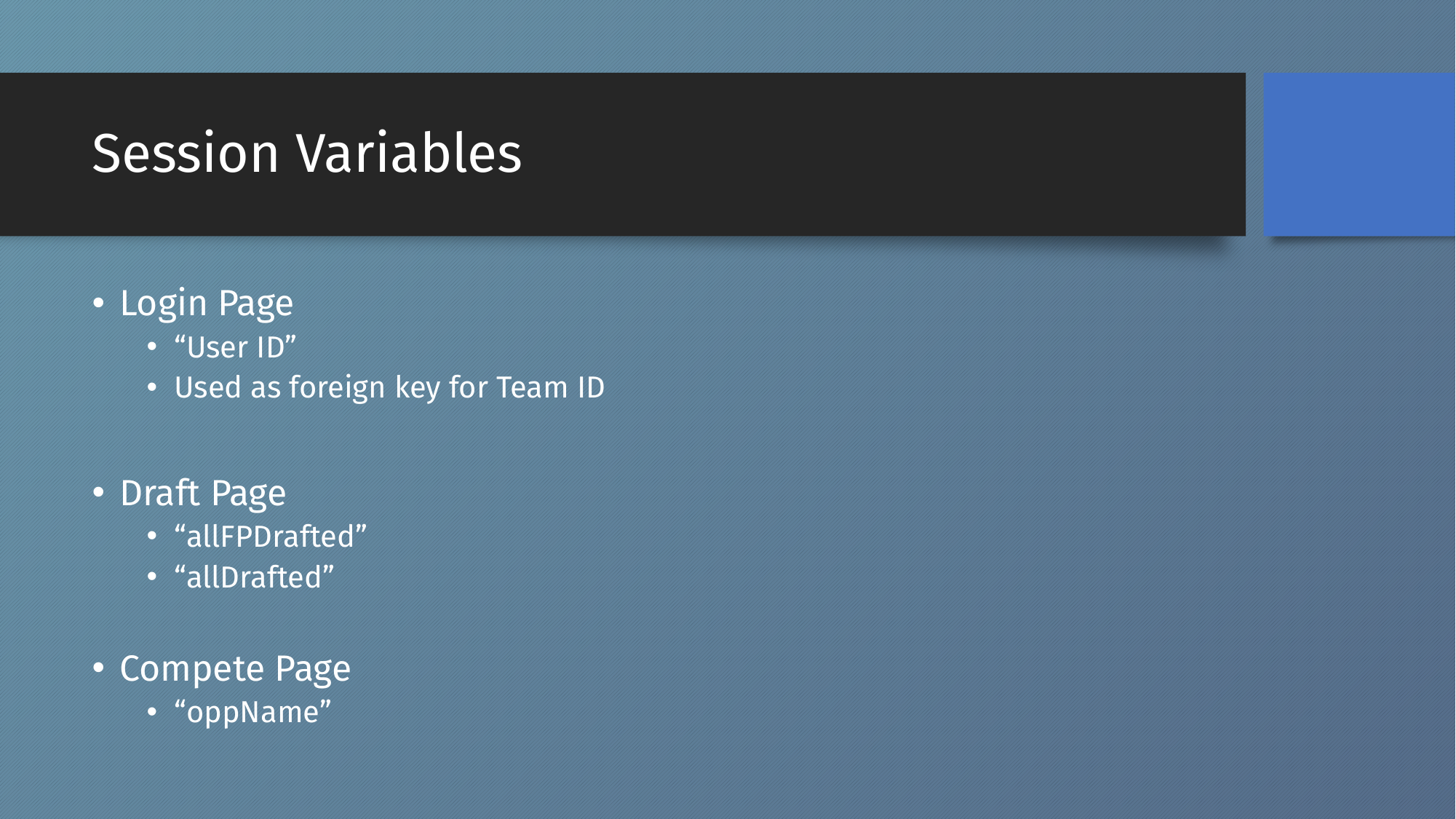

# Session Variables
Login Page
“User ID”
Used as foreign key for Team ID

Draft Page
“allFPDrafted”
“allDrafted”

Compete Page
“oppName”